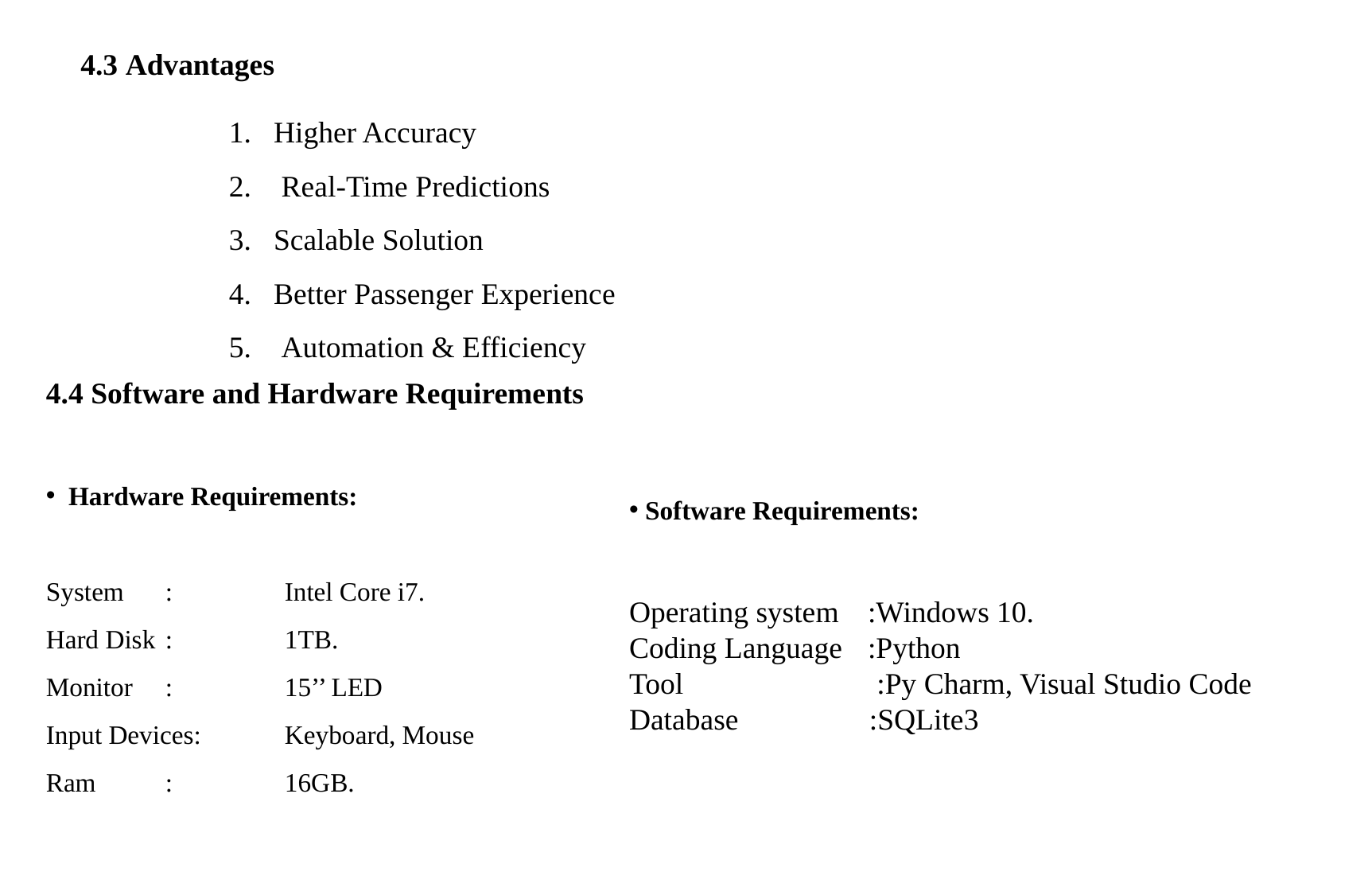

4.3 Advantages
Higher Accuracy
 Real-Time Predictions
Scalable Solution
Better Passenger Experience
 Automation & Efficiency
4.4 Software and Hardware Requirements
  Hardware Requirements:

System	:	Intel Core i7.
Hard Disk	:	1TB.
Monitor	:	15’’ LED
Input Devices:	Keyboard, Mouse
Ram	:	16GB.
 Software Requirements:

Operating system	:Windows 10.
Coding Language	:Python
Tool	                 :Py Charm, Visual Studio Code
Database	                :SQLite3